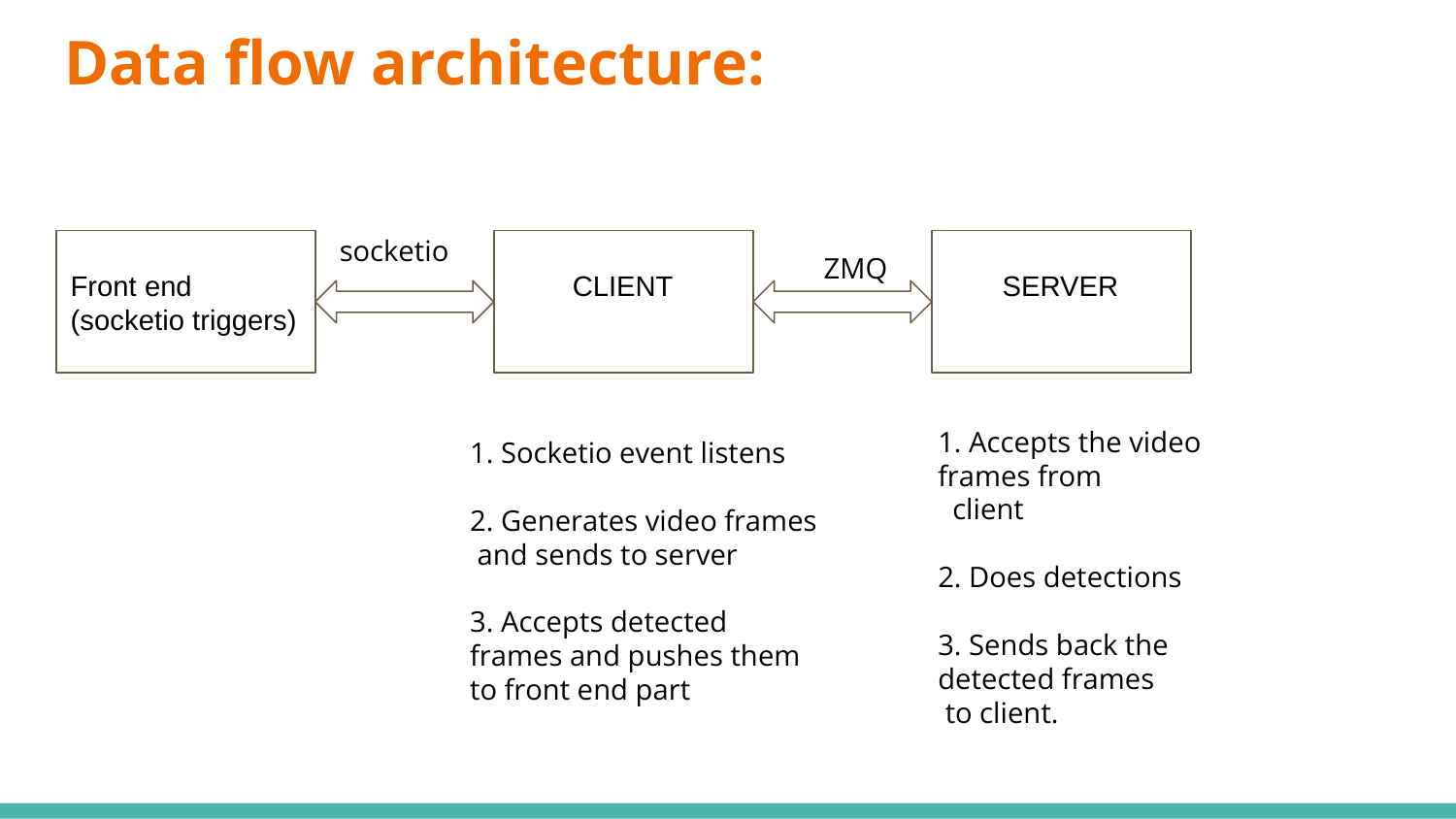

# Data flow architecture:
         ZMQ
  socketio
Front end
(socketio triggers)
        CLIENT

       SERVER

1. Accepts the video frames from
  client

2. Does detections

3. Sends back the detected frames
 to client.
1. Socketio event listens

2. Generates video frames
 and sends to server

3. Accepts detected frames and pushes them to front end part